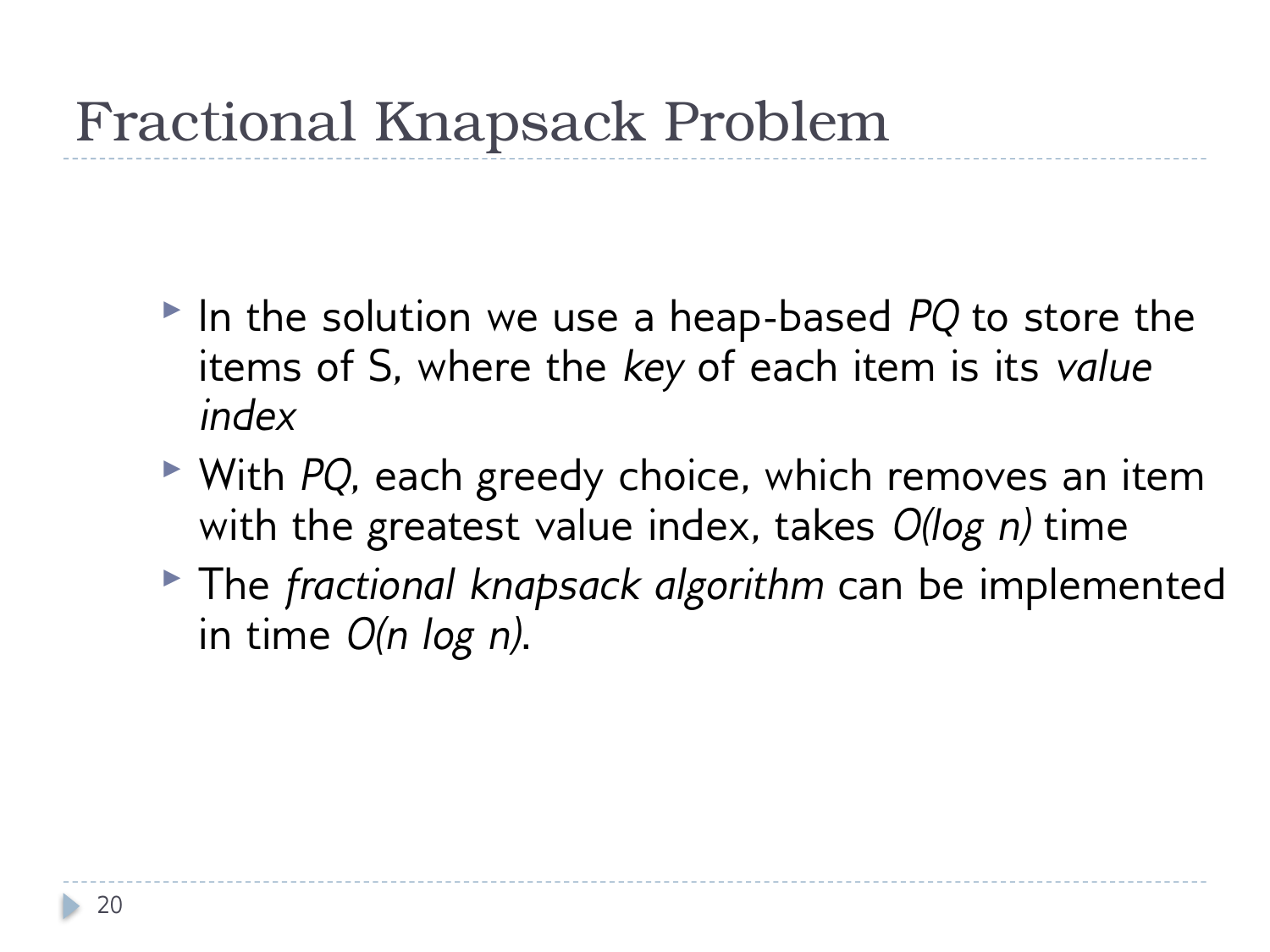

# Fractional Knapsack Problem
In the solution we use a heap-based PQ to store the items of S, where the key of each item is its value index
With PQ, each greedy choice, which removes an item with the greatest value index, takes O(log n) time
The fractional knapsack algorithm can be implemented in time O(n log n).
20